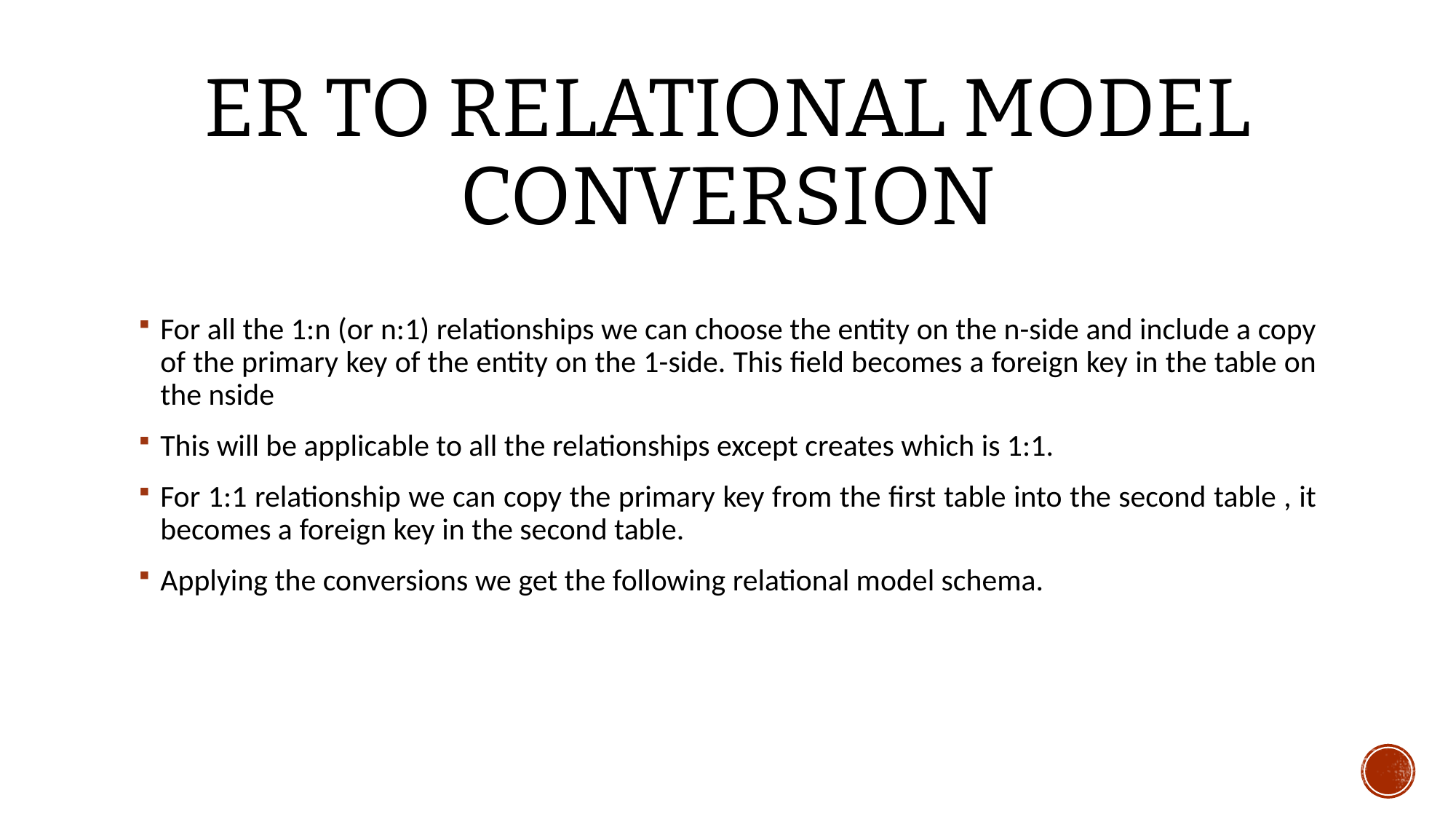

# ER to Relational model Conversion

For all the 1:n (or n:1) relationships we can choose the entity on the n-side and include a copy of the primary key of the entity on the 1-side. This field becomes a foreign key in the table on the nside
This will be applicable to all the relationships except creates which is 1:1.
For 1:1 relationship we can copy the primary key from the first table into the second table , it becomes a foreign key in the second table.
Applying the conversions we get the following relational model schema.